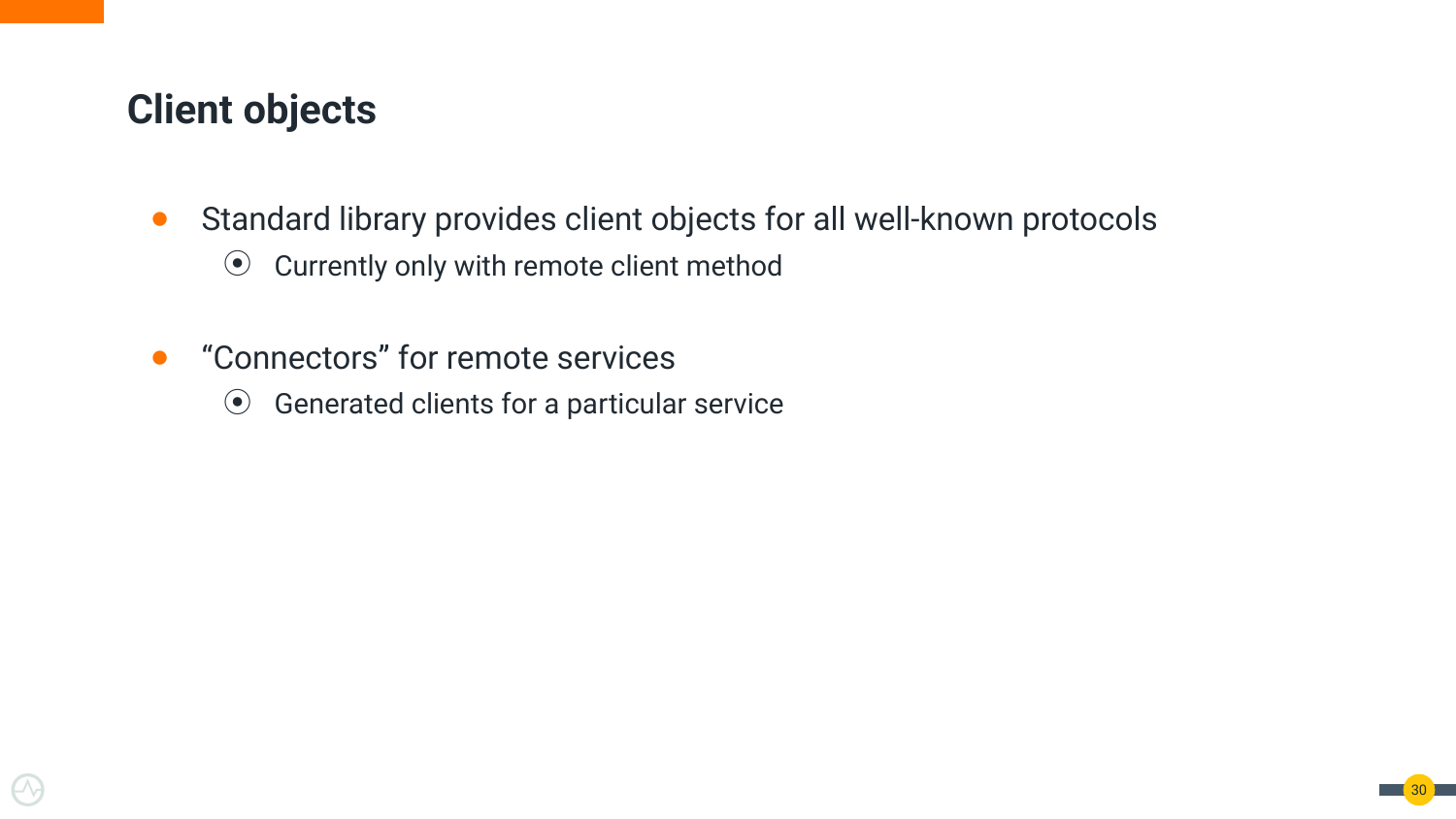

# Client objects
Standard library provides client objects for all well-known protocols
Currently only with remote client method
“Connectors” for remote services
Generated clients for a particular service
30